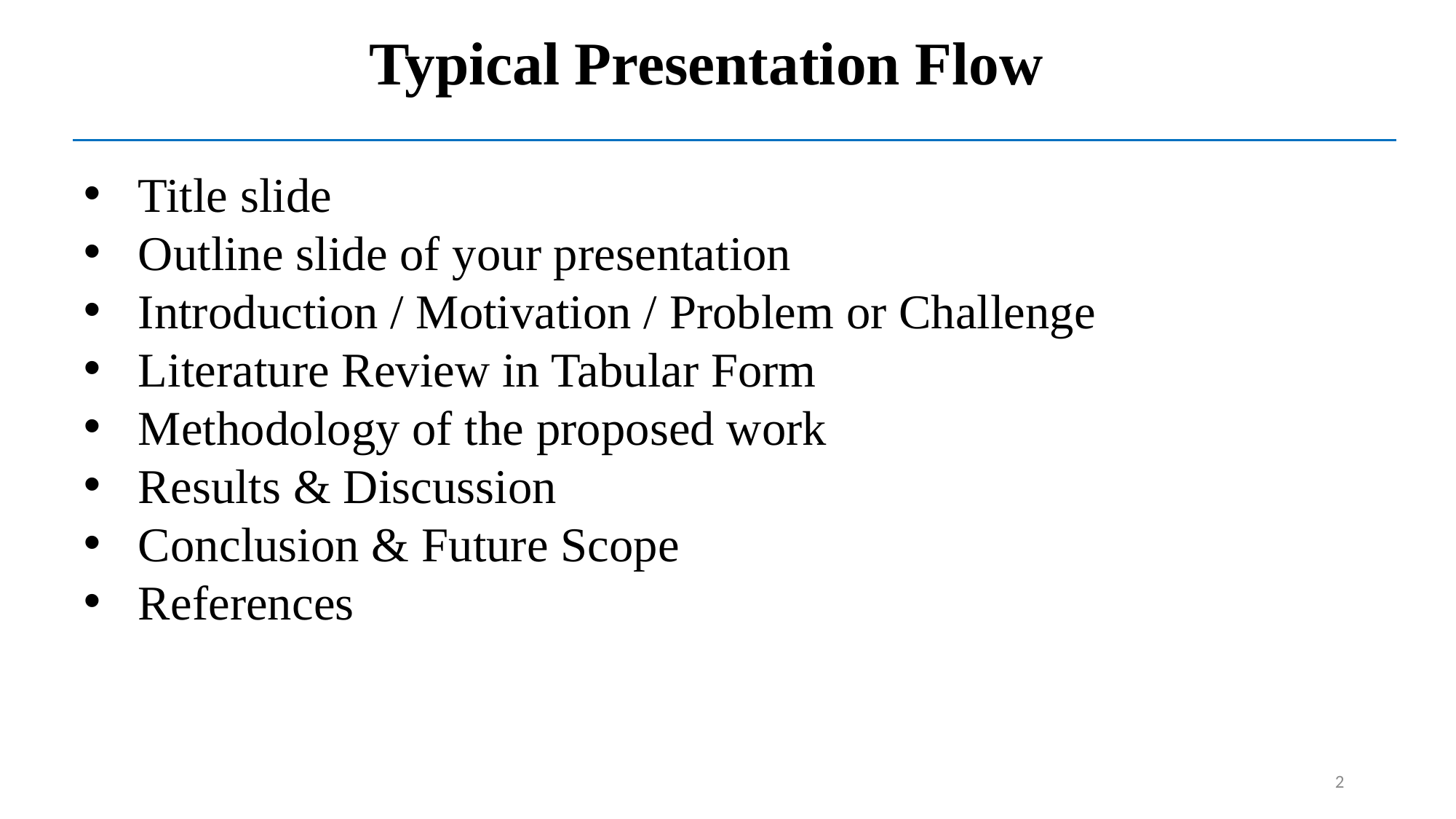

Typical Presentation Flow
Title slide
Outline slide of your presentation
Introduction / Motivation / Problem or Challenge
Literature Review in Tabular Form
Methodology of the proposed work
Results & Discussion
Conclusion & Future Scope
References
2